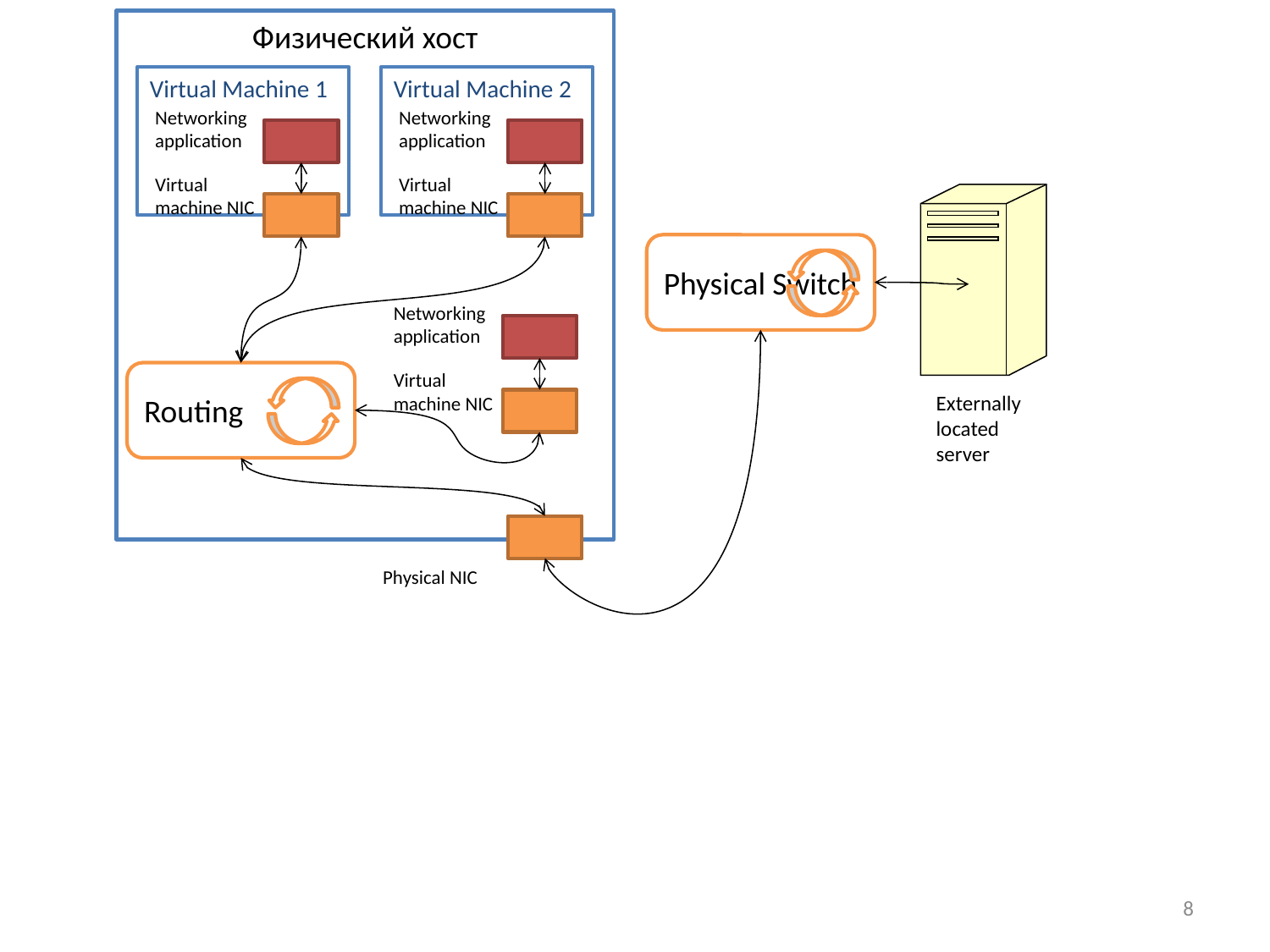

Физический хост
Virtual Machine 1
Networking application

Virtual machine NIC

Virtual Machine 2
Networking application

Virtual machine NIC

Externally located server
Physical Switch

Networking application

Virtual machine NIC
Routing

Physical NIC
8